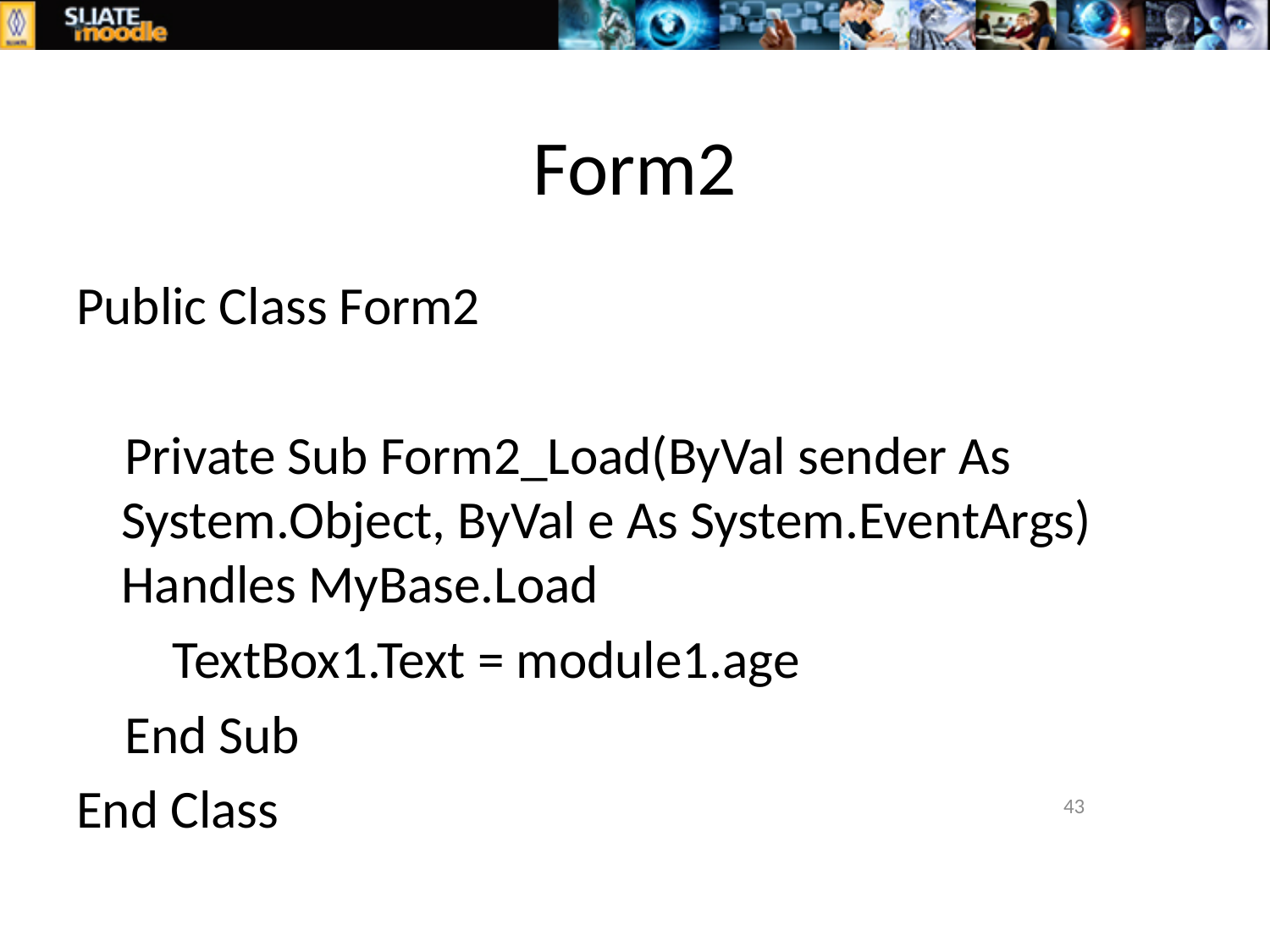

# Form2
Public Class Form2

    Private Sub Form2_Load(ByVal sender As System.Object, ByVal e As System.EventArgs) Handles MyBase.Load
        TextBox1.Text = module1.age
    End Sub
End Class

43